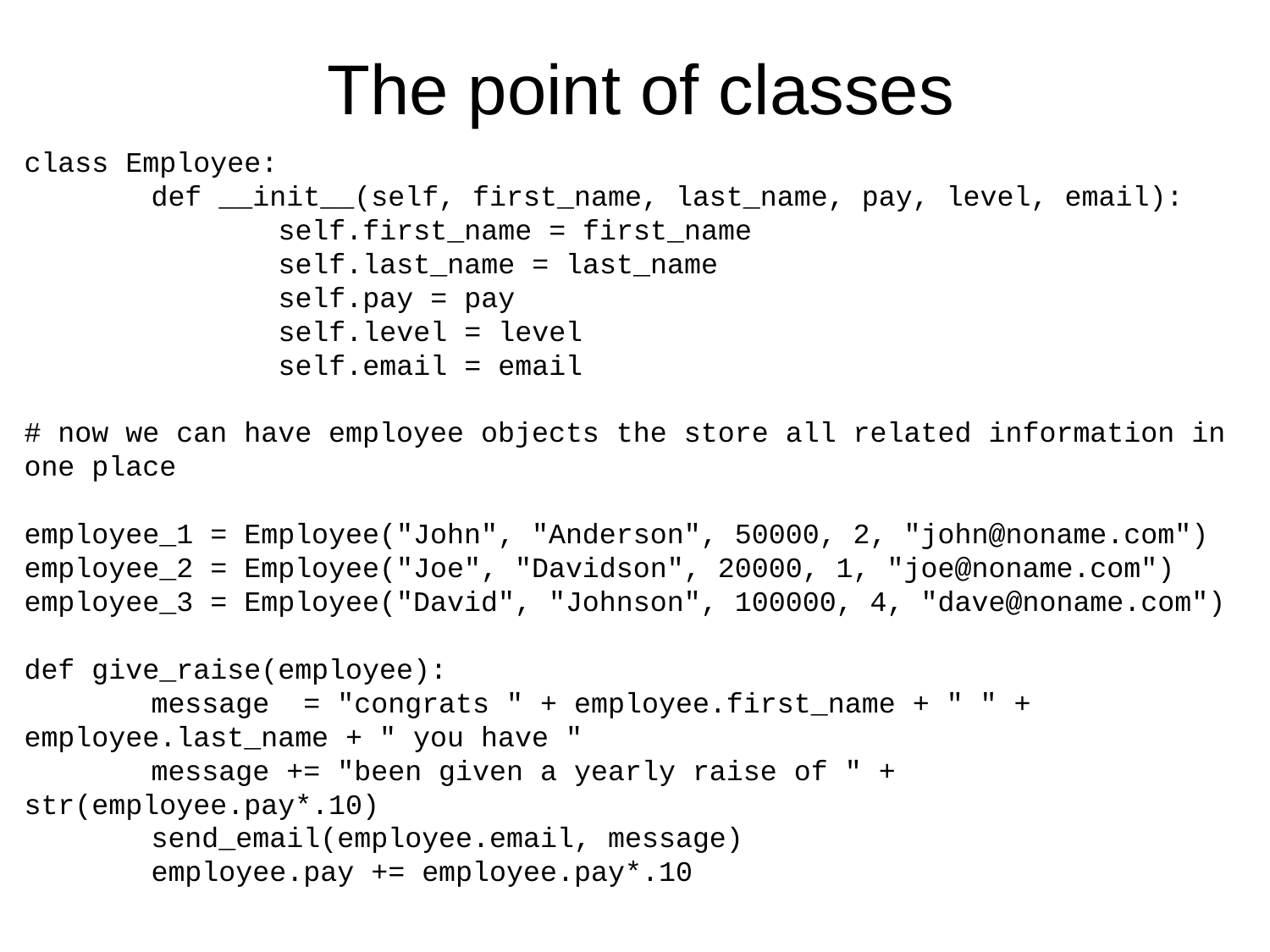

# The point of classes
class Employee:
	def __init__(self, first_name, last_name, pay, level, email):
		self.first_name = first_name
		self.last_name = last_name
		self.pay = pay
		self.level = level
		self.email = email

# now we can have employee objects the store all related information in one place

employee_1 = Employee("John", "Anderson", 50000, 2, "john@noname.com")
employee_2 = Employee("Joe", "Davidson", 20000, 1, "joe@noname.com")
employee_3 = Employee("David", "Johnson", 100000, 4, "dave@noname.com")

def give_raise(employee):
	message  = "congrats " + employee.first_name + " " + employee.last_name + " you have "
	message += "been given a yearly raise of " + str(employee.pay*.10)
	send_email(employee.email, message)
	employee.pay += employee.pay*.10